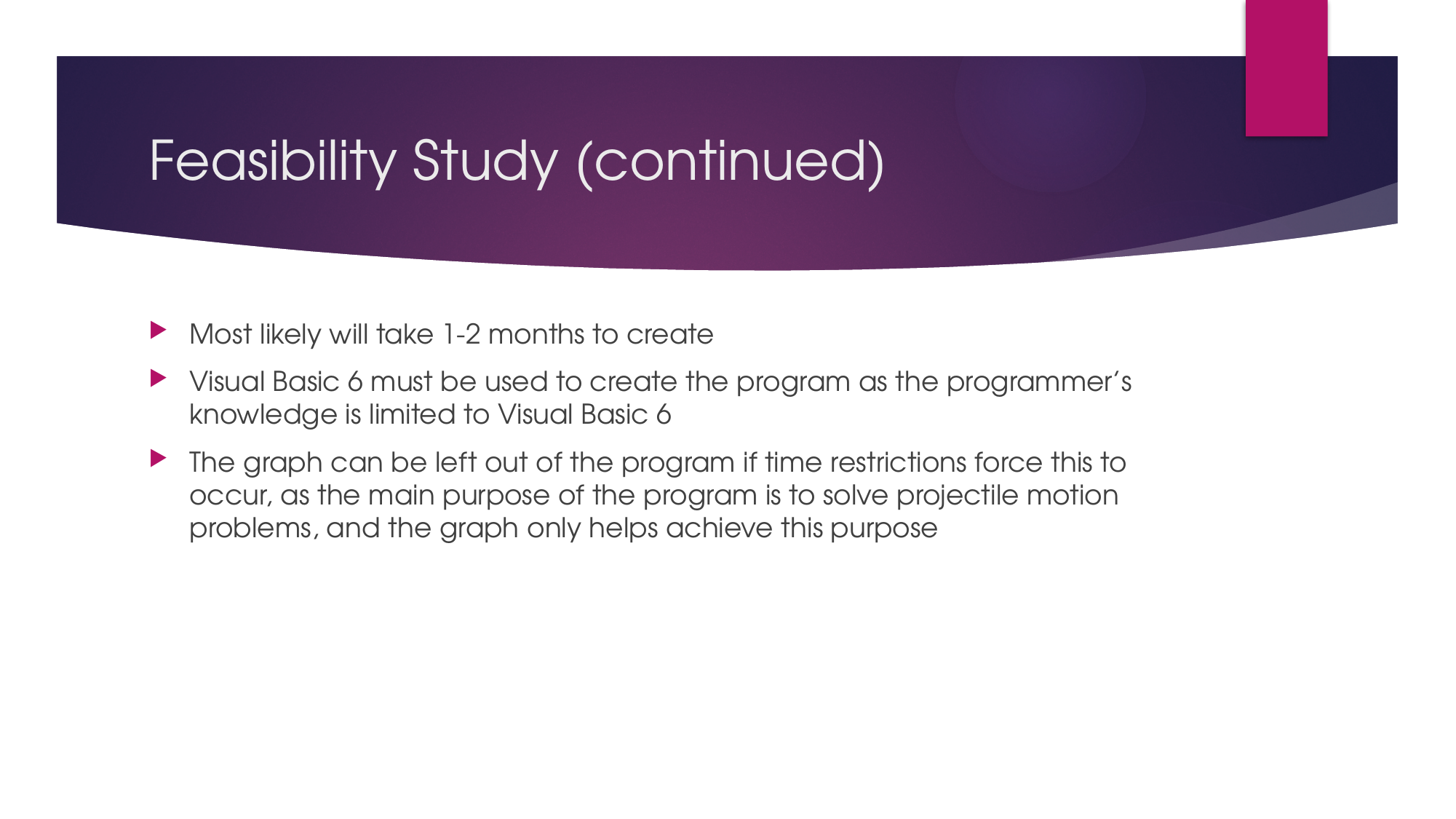

# Feasibility Study (continued)
Most likely will take 1-2 months to create
Visual Basic 6 must be used to create the program as the programmer’s knowledge is limited to Visual Basic 6
The graph can be left out of the program if time restrictions force this to occur, as the main purpose of the program is to solve projectile motion problems, and the graph only helps achieve this purpose